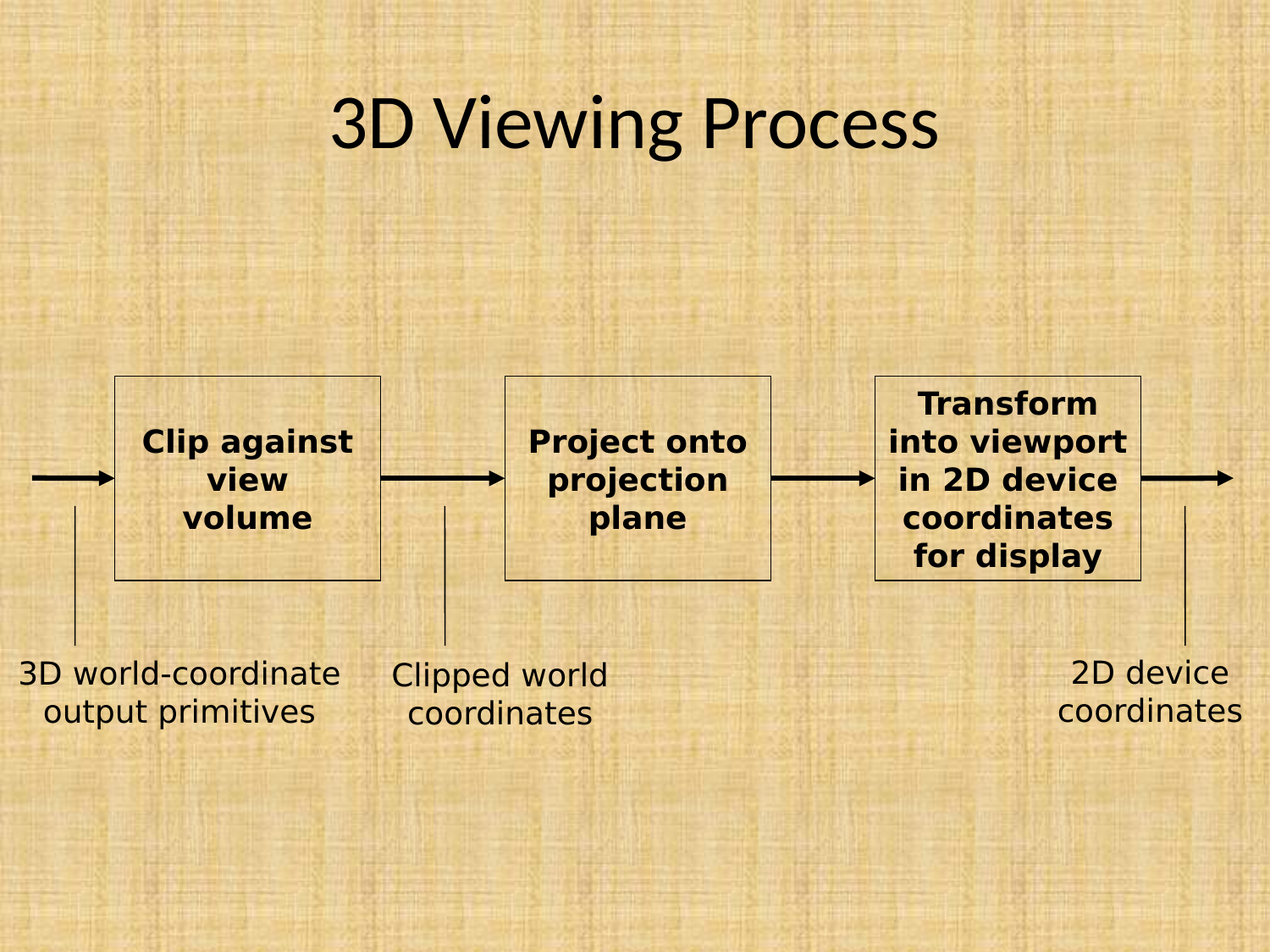

# 3D Viewing Process
Clip against
view
volume
Project onto
projection
plane
Transform
into viewport
in 2D device
coordinates
for display

2D device
coordinates
3D world-coordinate
output primitives
Clipped world
coordinates